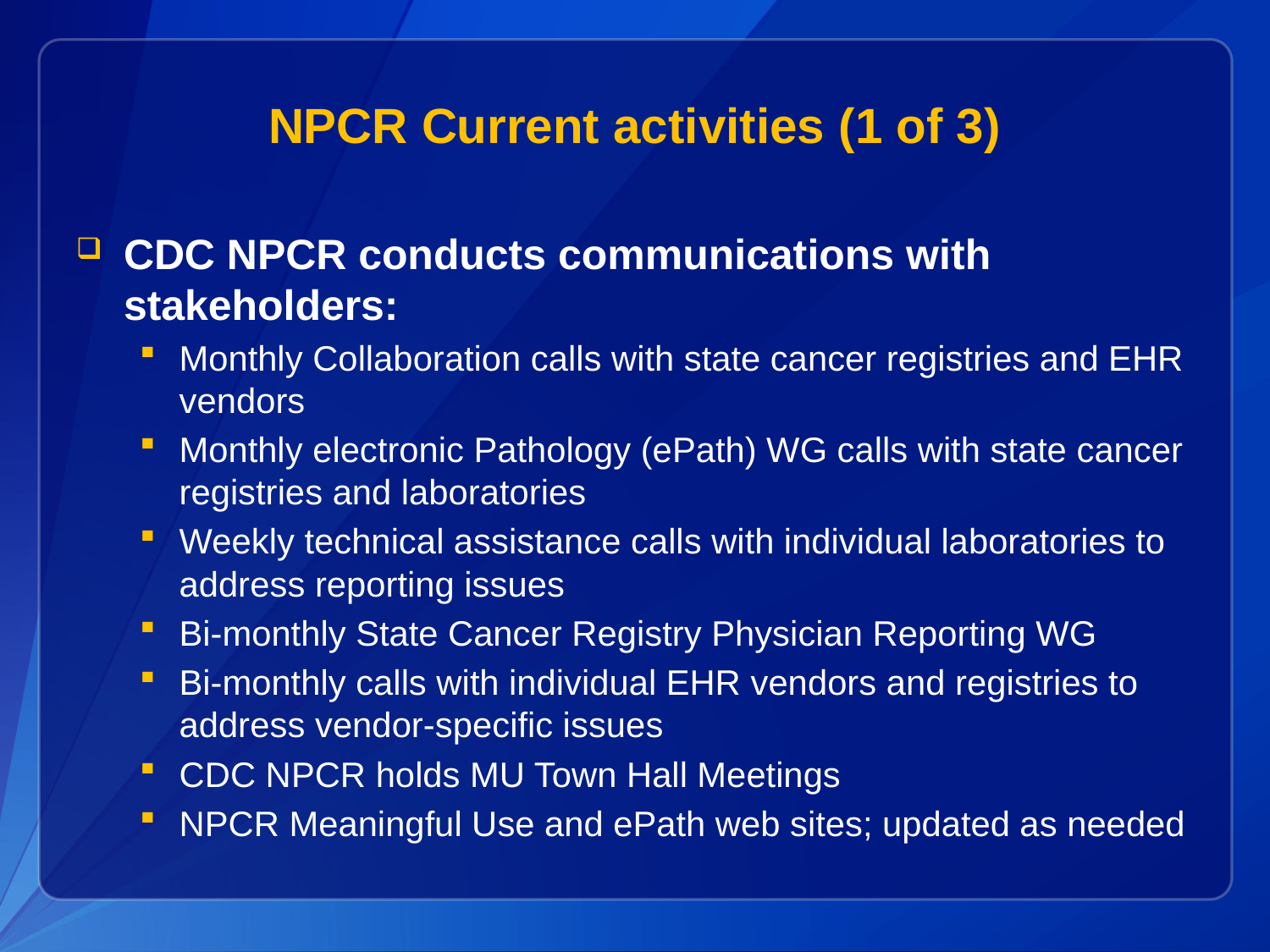

# NPCR Current activities (1 of 3)
CDC NPCR conducts communications with stakeholders:
Monthly Collaboration calls with state cancer registries and EHR vendors
Monthly electronic Pathology (ePath) WG calls with state cancer registries and laboratories
Weekly technical assistance calls with individual laboratories to address reporting issues
Bi-monthly State Cancer Registry Physician Reporting WG
Bi-monthly calls with individual EHR vendors and registries to address vendor-specific issues
CDC NPCR holds MU Town Hall Meetings
NPCR Meaningful Use and ePath web sites; updated as needed